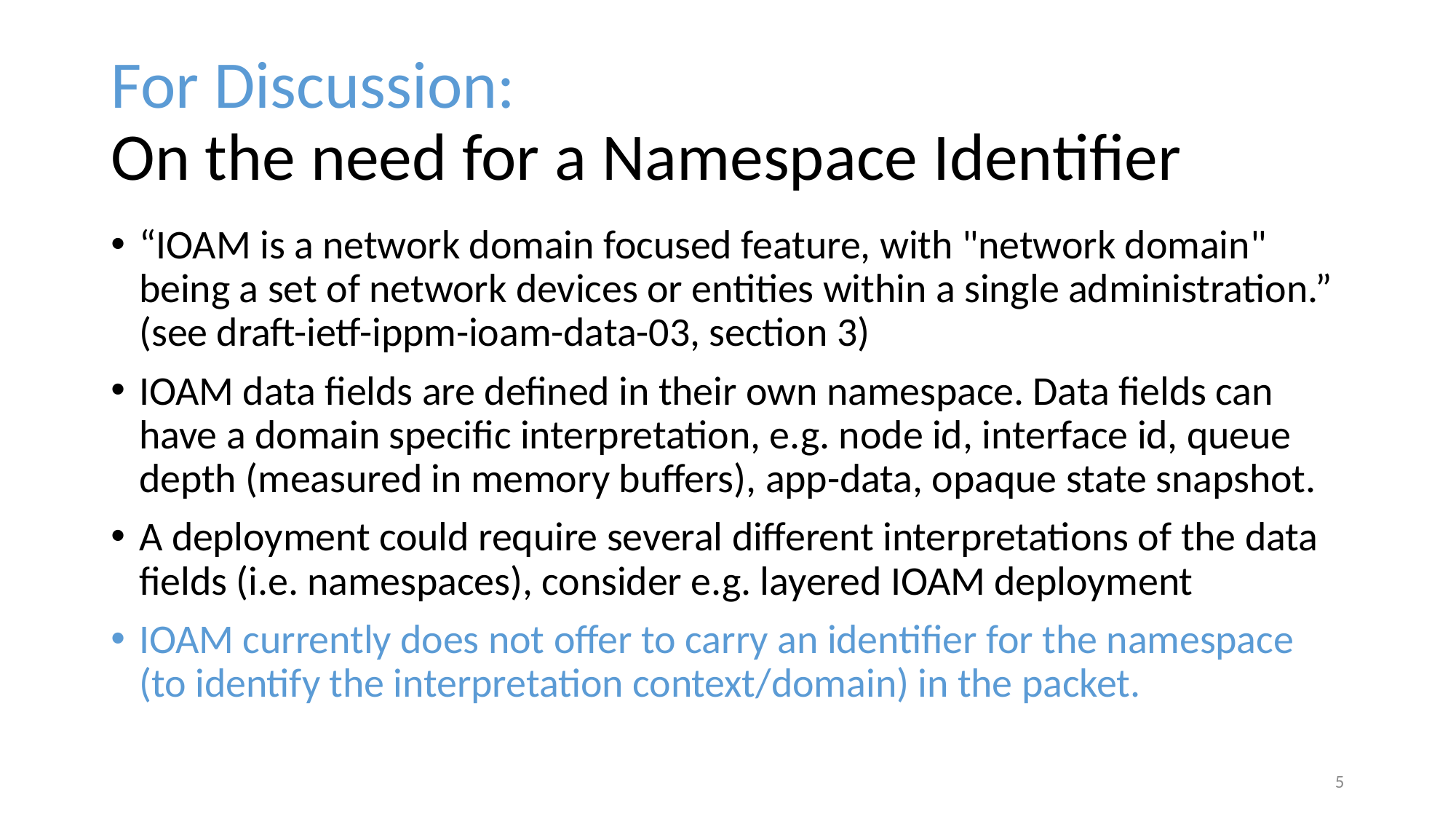

# For Discussion: On the need for a Namespace Identifier
“IOAM is a network domain focused feature, with "network domain" being a set of network devices or entities within a single administration.” (see draft-ietf-ippm-ioam-data-03, section 3)
IOAM data fields are defined in their own namespace. Data fields can have a domain specific interpretation, e.g. node id, interface id, queue depth (measured in memory buffers), app-data, opaque state snapshot.
A deployment could require several different interpretations of the data fields (i.e. namespaces), consider e.g. layered IOAM deployment
IOAM currently does not offer to carry an identifier for the namespace (to identify the interpretation context/domain) in the packet.
5